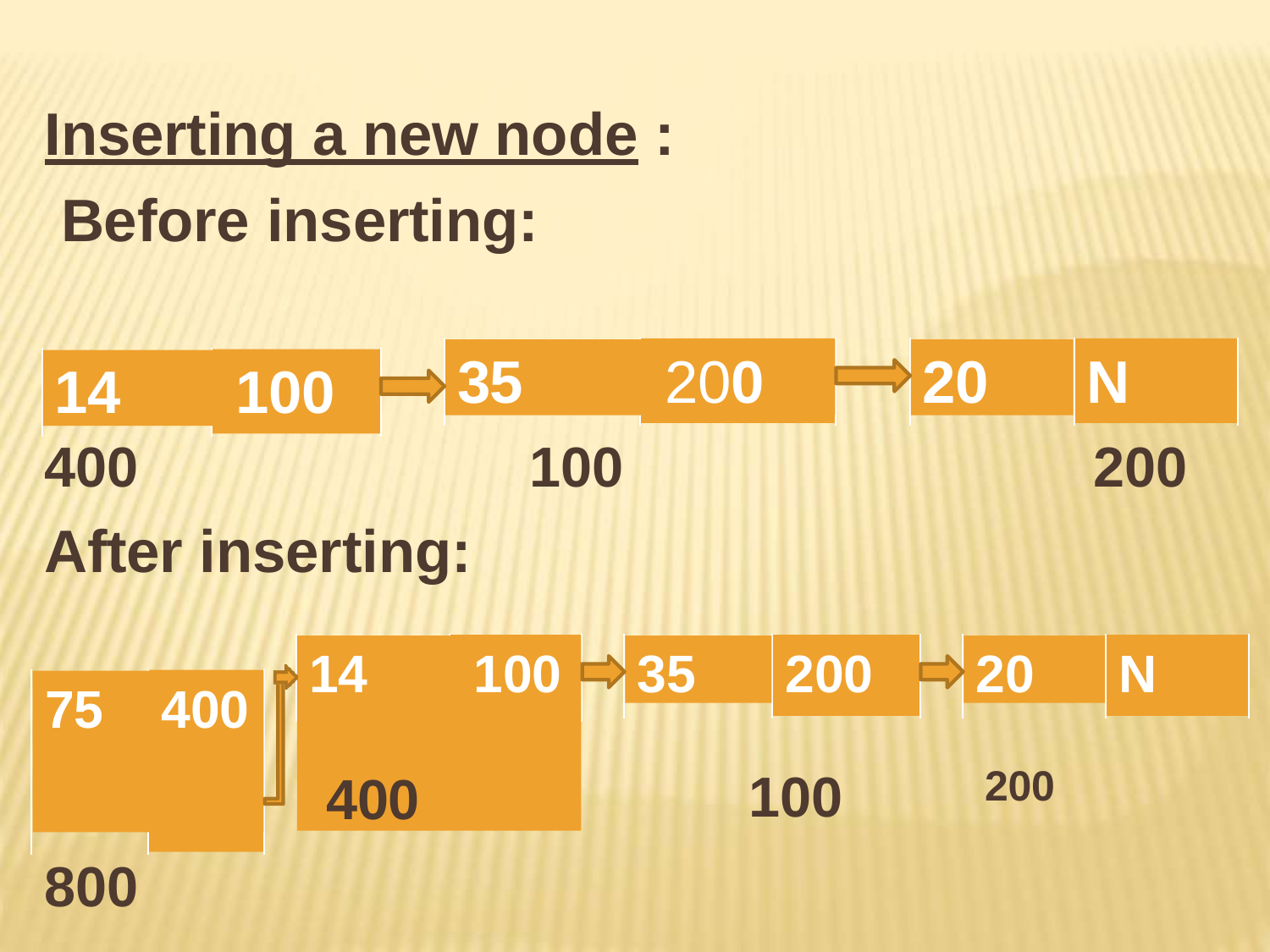

# Inserting a new node :  Before inserting:

35	200
20
N

14	100

400
After inserting:
100
200

14	100

400
35
20
200
N

75	400

200
100
800